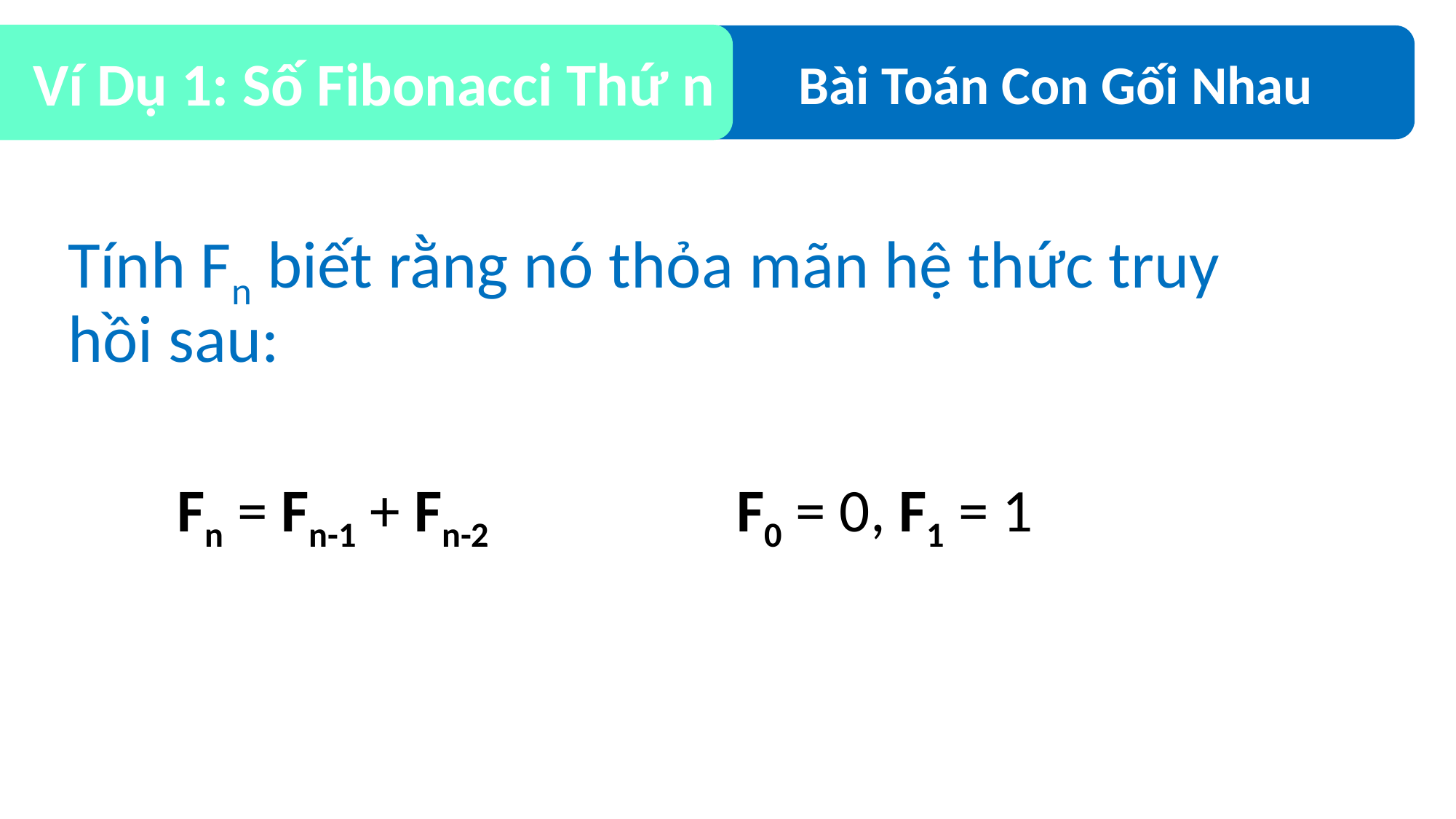

Bài Toán Con Gối Nhau

Ví Dụ 1: Số Fibonacci Thứ n
   Ví dụ 1: fibonacci thứ n
Tính Fn biết rằng nó thỏa mãn hệ thức truy hồi sau:

 	Fn = Fn-1 + Fn-2              	 F0 = 0, F1 = 1